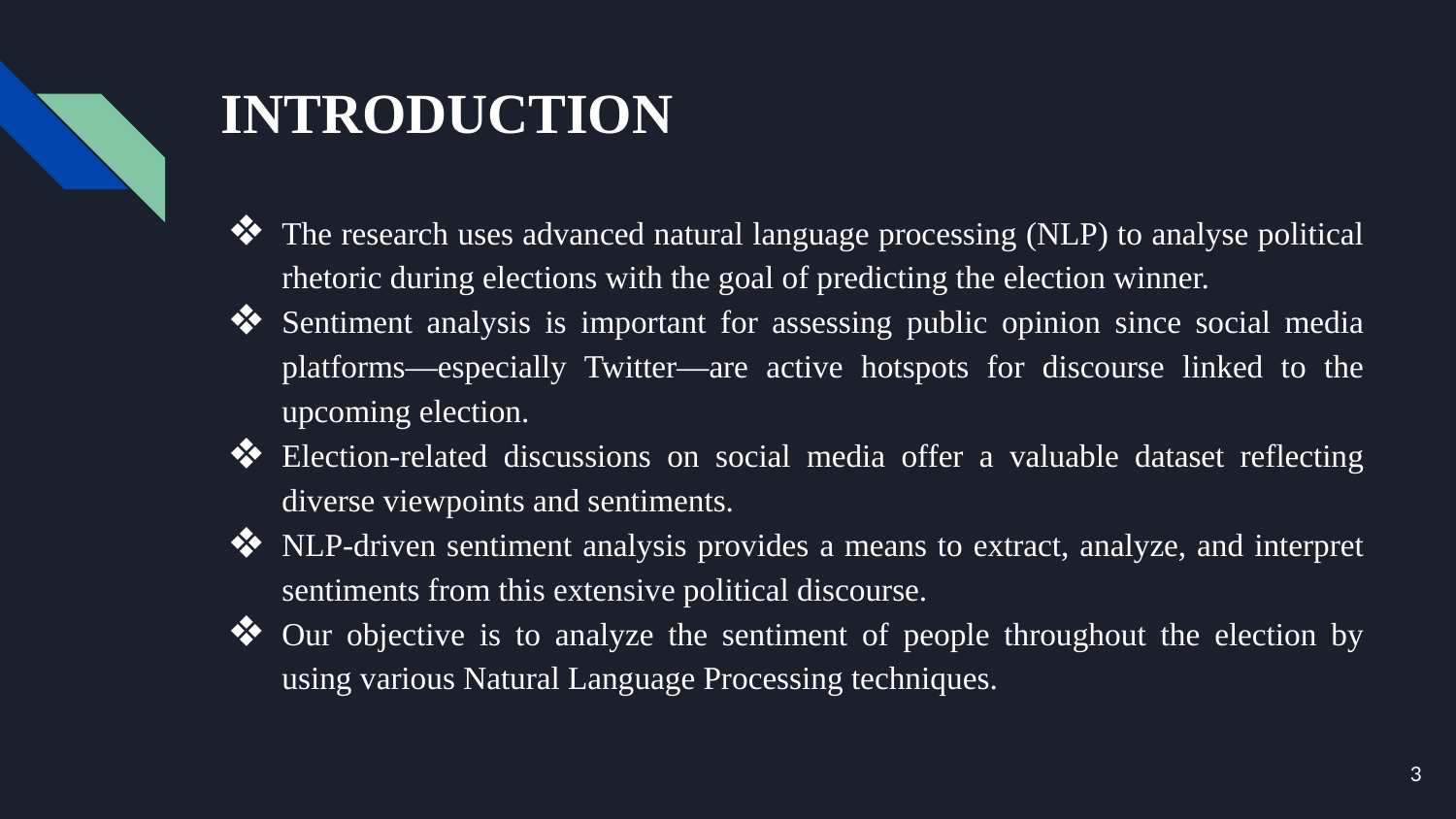

# INTRODUCTION
The research uses advanced natural language processing (NLP) to analyse political rhetoric during elections with the goal of predicting the election winner.
Sentiment analysis is important for assessing public opinion since social media platforms—especially Twitter—are active hotspots for discourse linked to the upcoming election.
Election-related discussions on social media offer a valuable dataset reflecting diverse viewpoints and sentiments.
NLP-driven sentiment analysis provides a means to extract, analyze, and interpret sentiments from this extensive political discourse.
Our objective is to analyze the sentiment of people throughout the election by using various Natural Language Processing techniques.
3